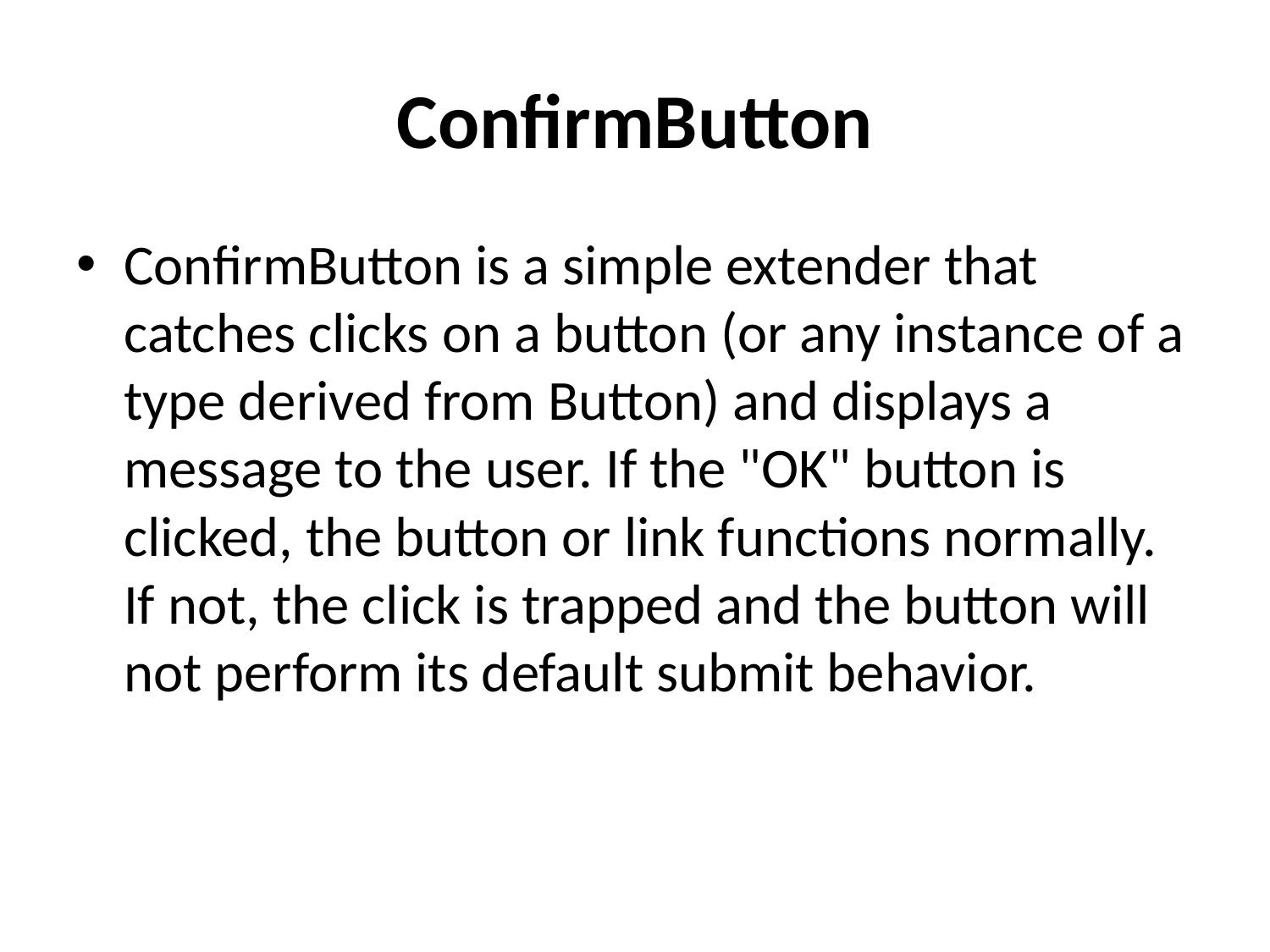

# ConfirmButton
ConfirmButton is a simple extender that catches clicks on a button (or any instance of a type derived from Button) and displays a message to the user. If the "OK" button is clicked, the button or link functions normally. If not, the click is trapped and the button will not perform its default submit behavior.